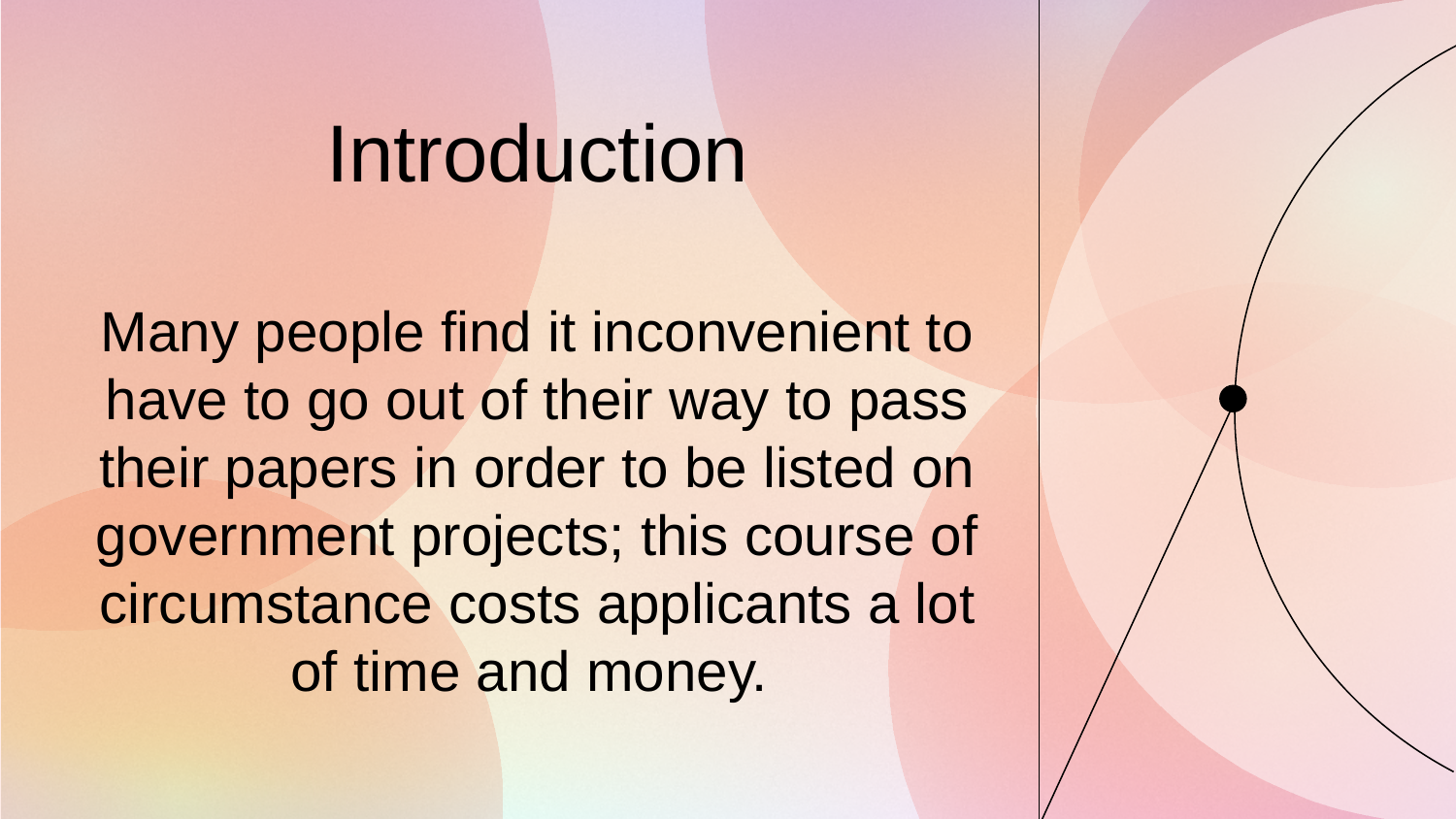

# Introduction Many people find it inconvenient to have to go out of their way to pass their papers in order to be listed on government projects; this course of circumstance costs applicants a lot of time and money.